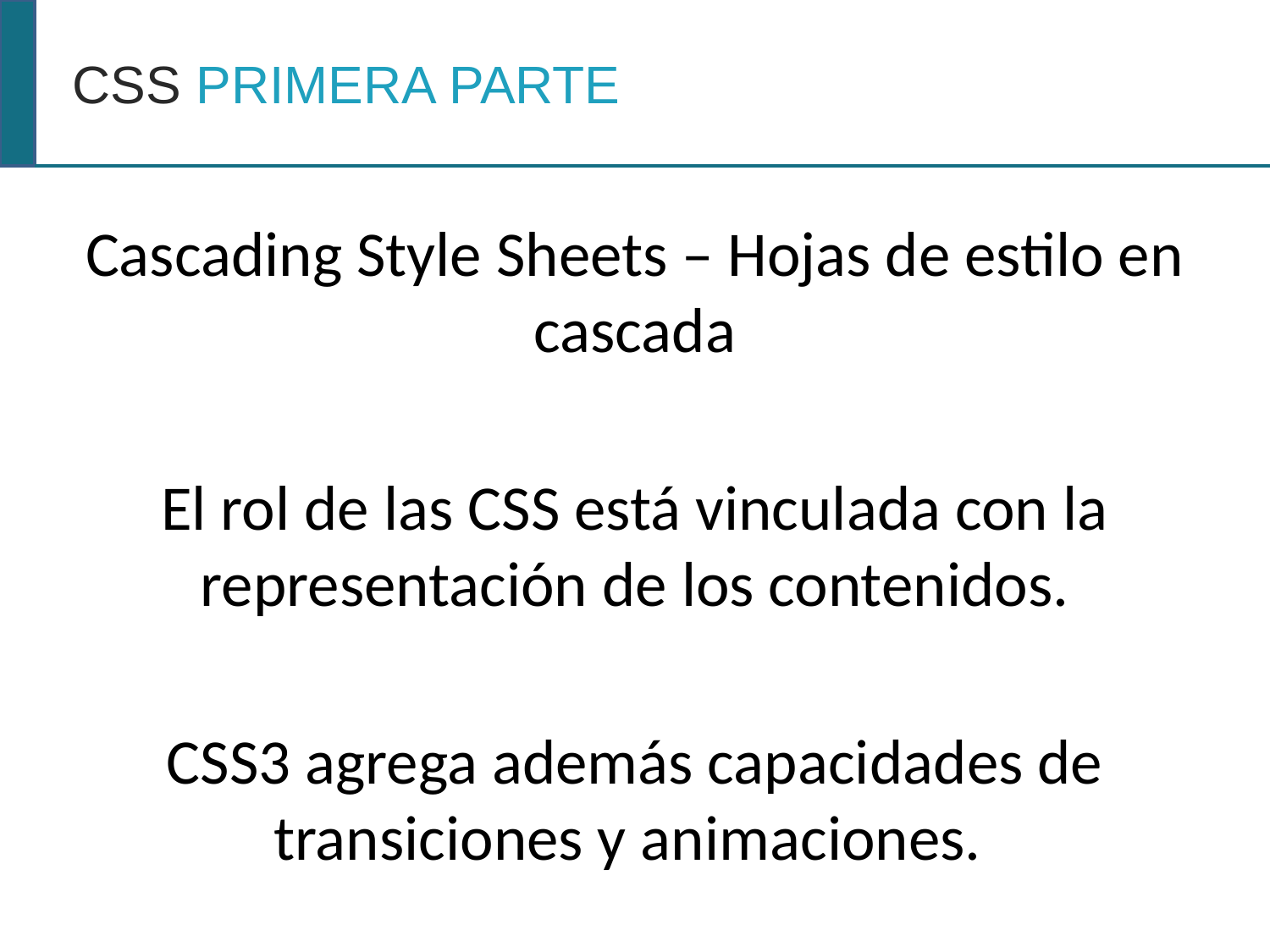

CSS PRIMERA PARTE
Cascading Style Sheets – Hojas de estilo en cascada

El rol de las CSS está vinculada con la representación de los contenidos.

CSS3 agrega además capacidades de transiciones y animaciones.